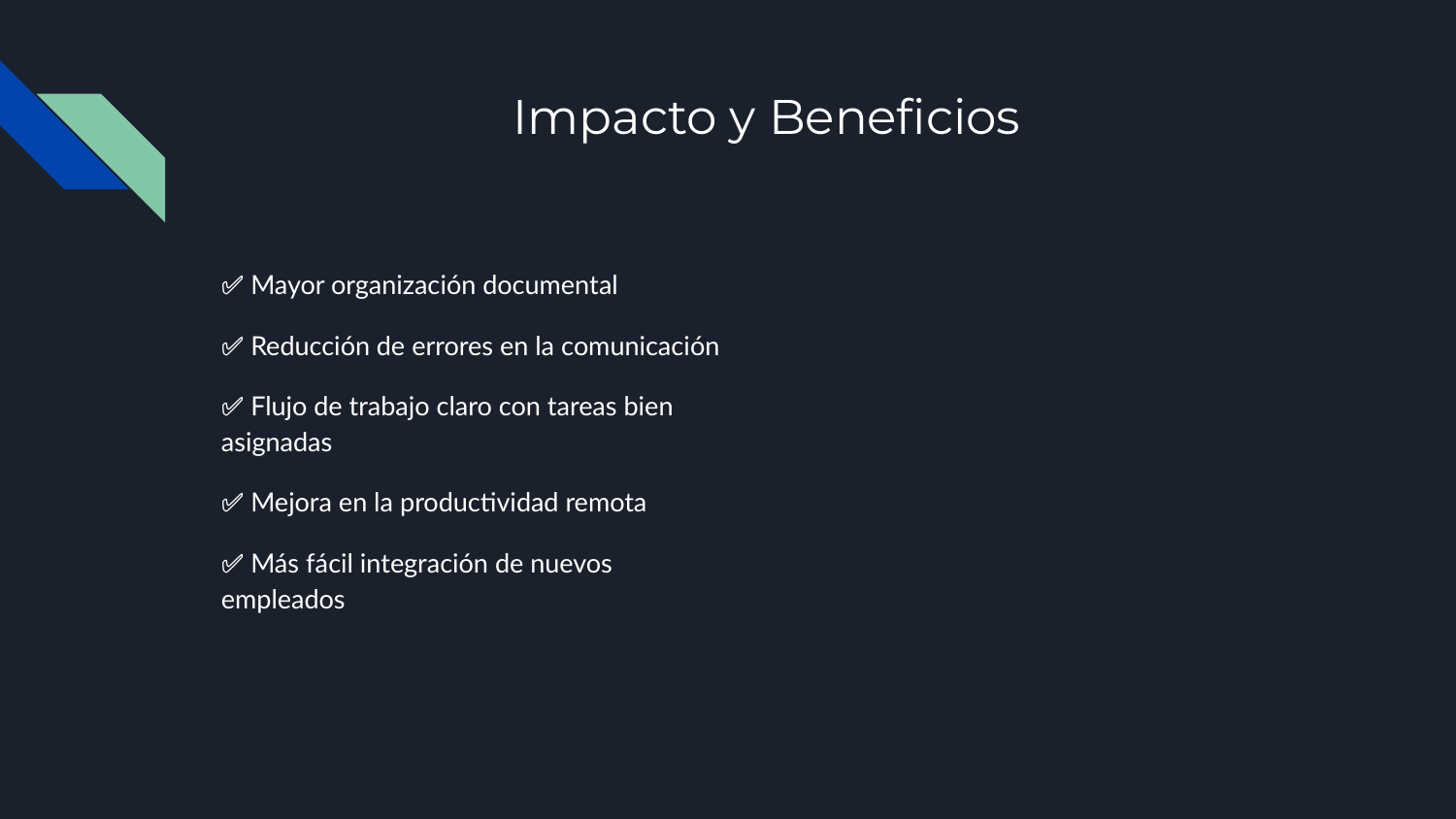

# Impacto y Beneficios

✅ Mayor organización documental
✅ Reducción de errores en la comunicación
✅ Flujo de trabajo claro con tareas bien asignadas
✅ Mejora en la productividad remota
✅ Más fácil integración de nuevos empleados